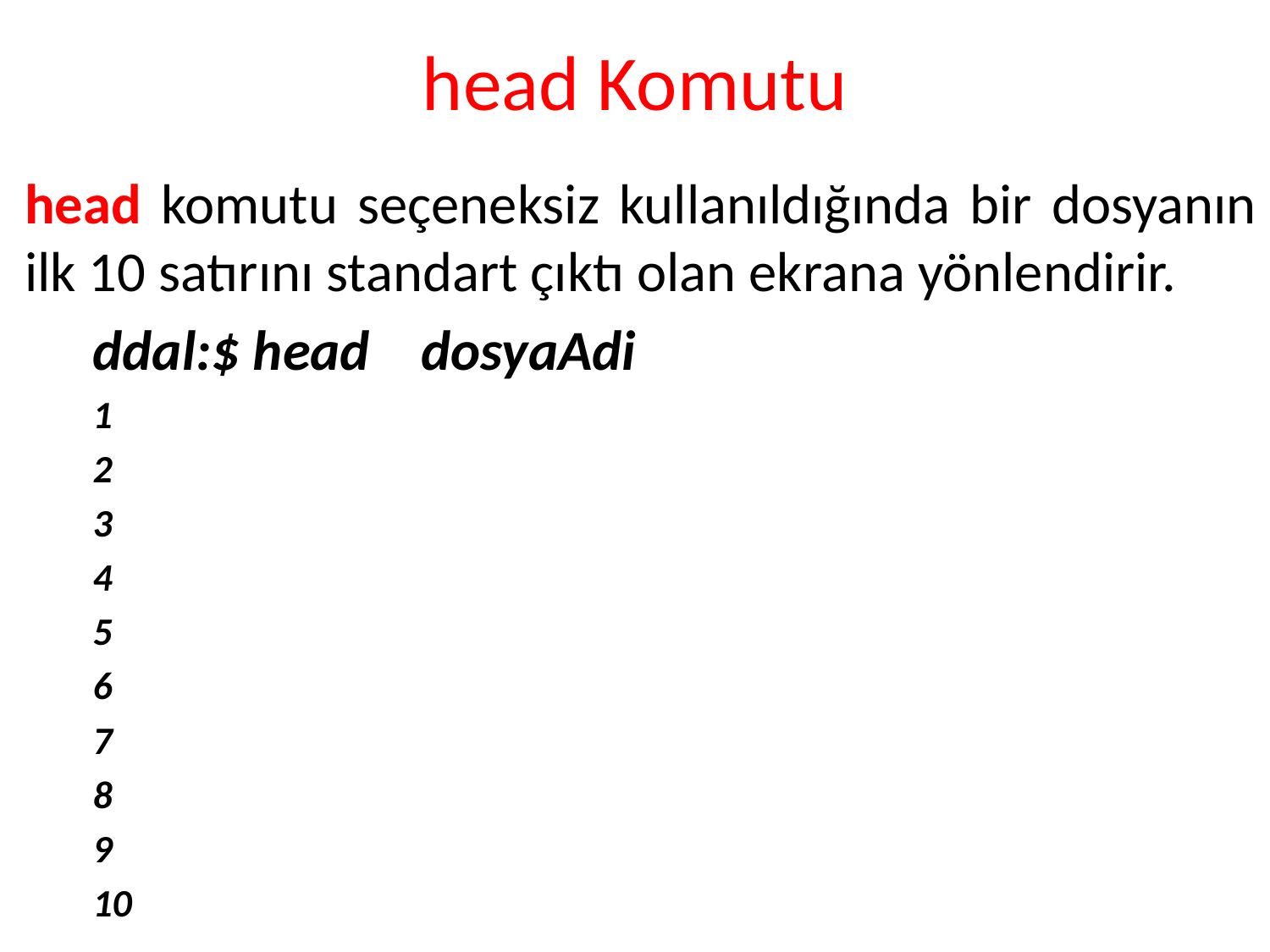

# head Komutu
head komutu seçeneksiz kullanıldığında bir dosyanın ilk 10 satırını standart çıktı olan ekrana yönlendirir.
ddal:$ head    dosyaAdi
1
2
3
4
5
6
7
8
9
10